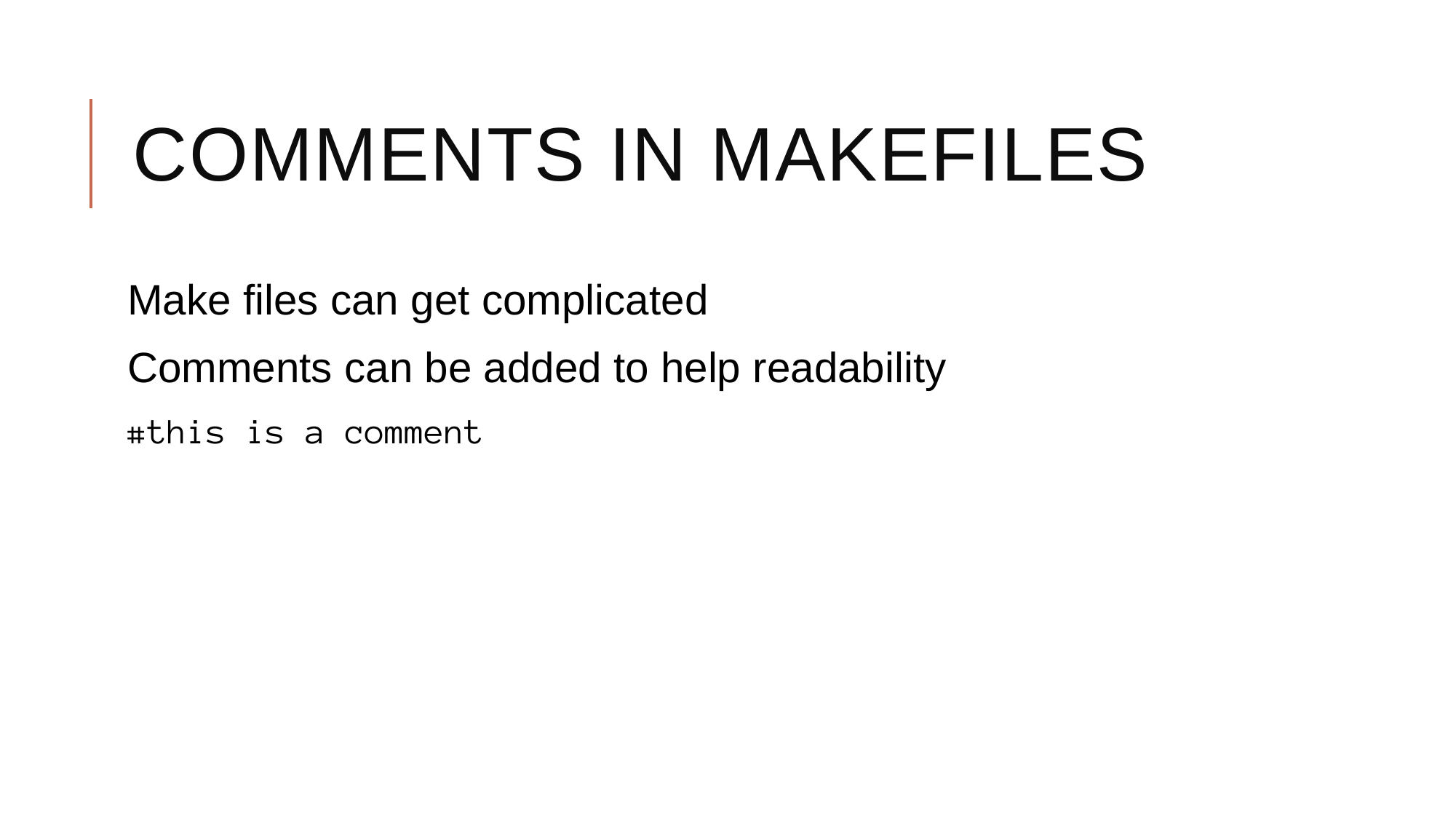

# Comments in makefiles
Make files can get complicated
Comments can be added to help readability
#this is a comment